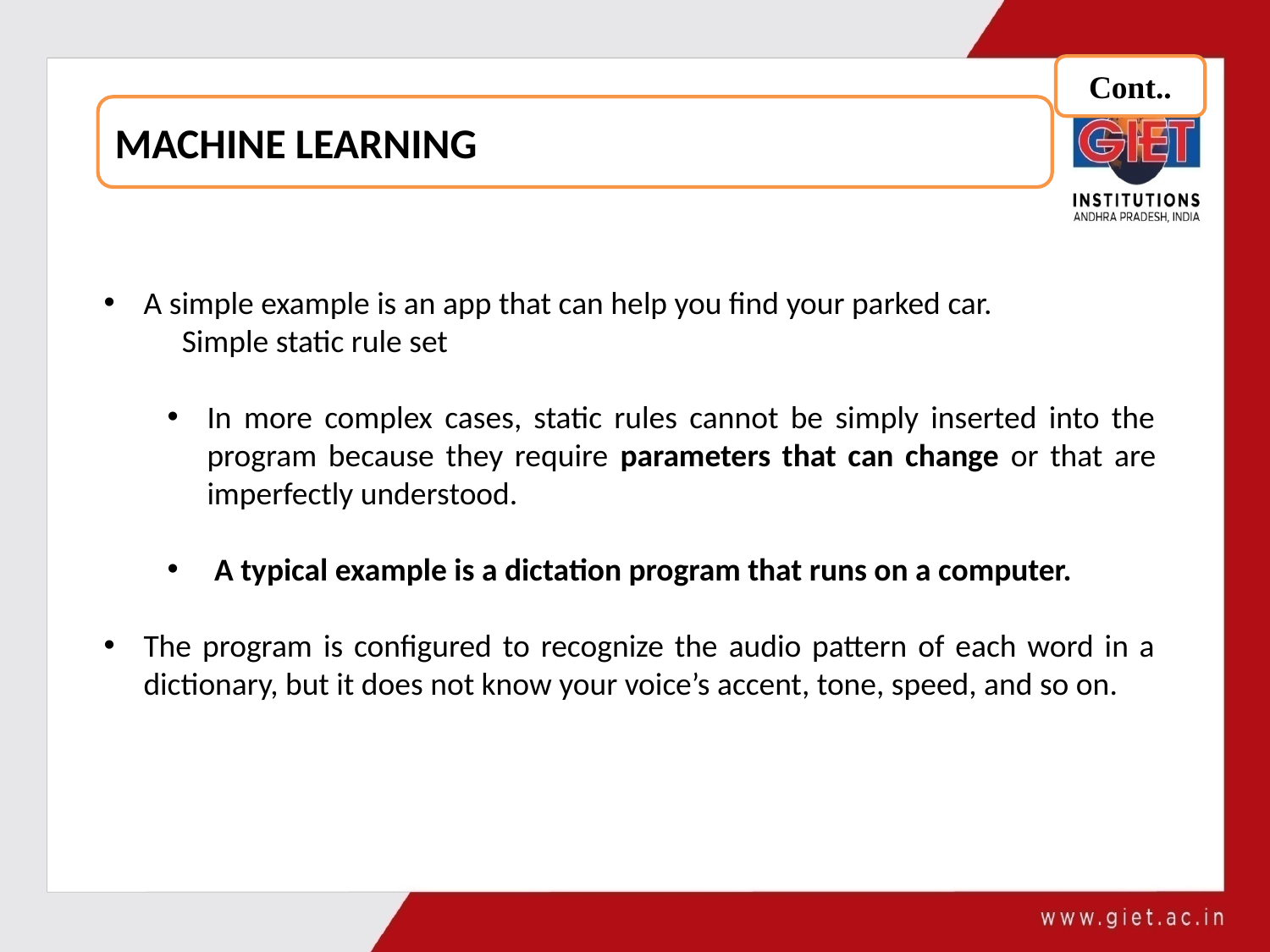

Cont..
MACHINE LEARNING
A simple example is an app that can help you find your parked car.
  Simple static rule set

In more complex cases, static rules cannot be simply inserted into the program because they require parameters that can change or that are imperfectly understood.

 A typical example is a dictation program that runs on a computer.

The program is configured to recognize the audio pattern of each word in a dictionary, but it does not know your voice’s accent, tone, speed, and so on.